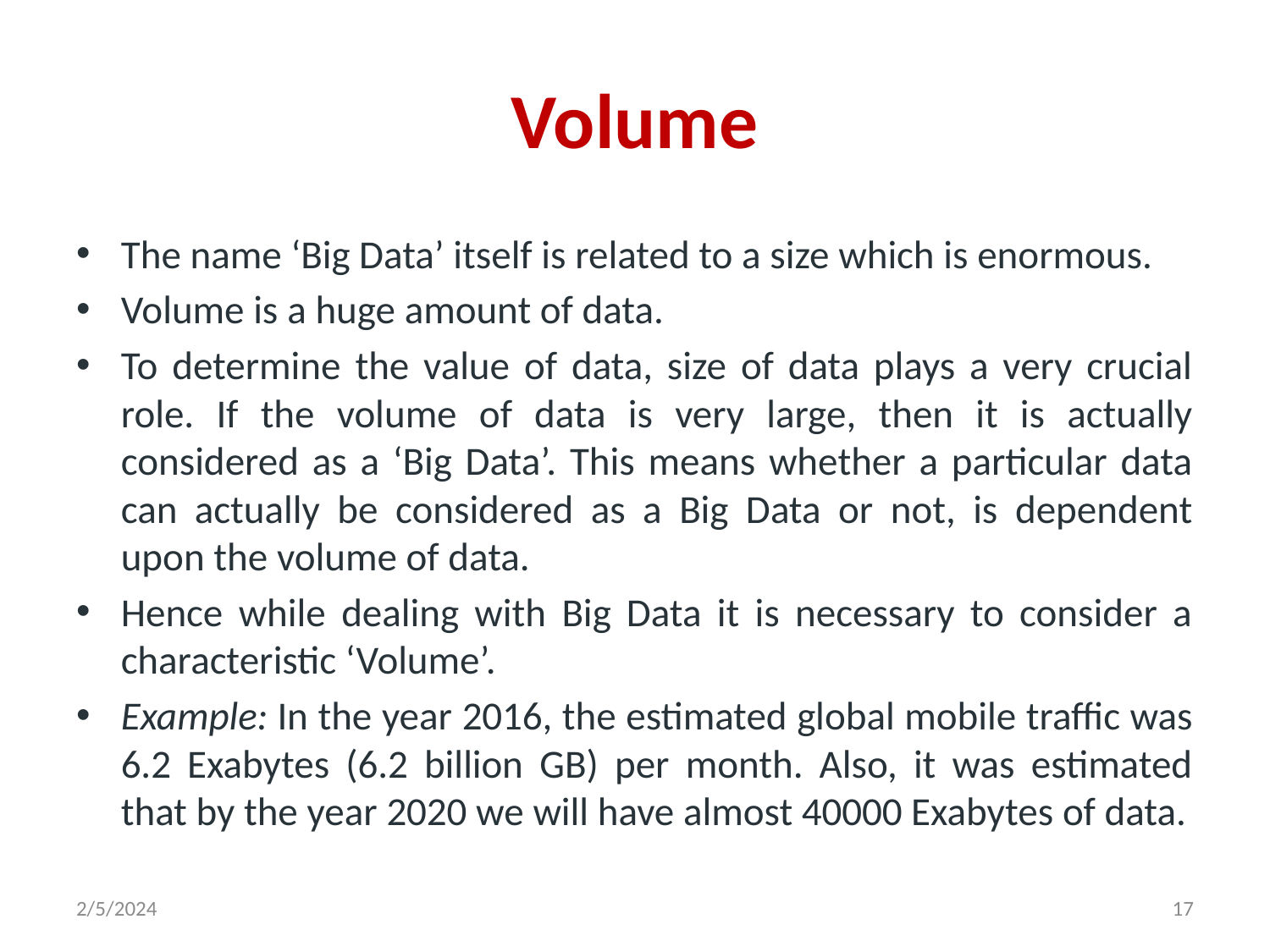

# Volume
The name ‘Big Data’ itself is related to a size which is enormous.
Volume is a huge amount of data.
To determine the value of data, size of data plays a very crucial role. If the volume of data is very large, then it is actually considered as a ‘Big Data’. This means whether a particular data can actually be considered as a Big Data or not, is dependent upon the volume of data.
Hence while dealing with Big Data it is necessary to consider a characteristic ‘Volume’.
Example: In the year 2016, the estimated global mobile traffic was 6.2 Exabytes (6.2 billion GB) per month. Also, it was estimated that by the year 2020 we will have almost 40000 Exabytes of data.

2/5/2024
17